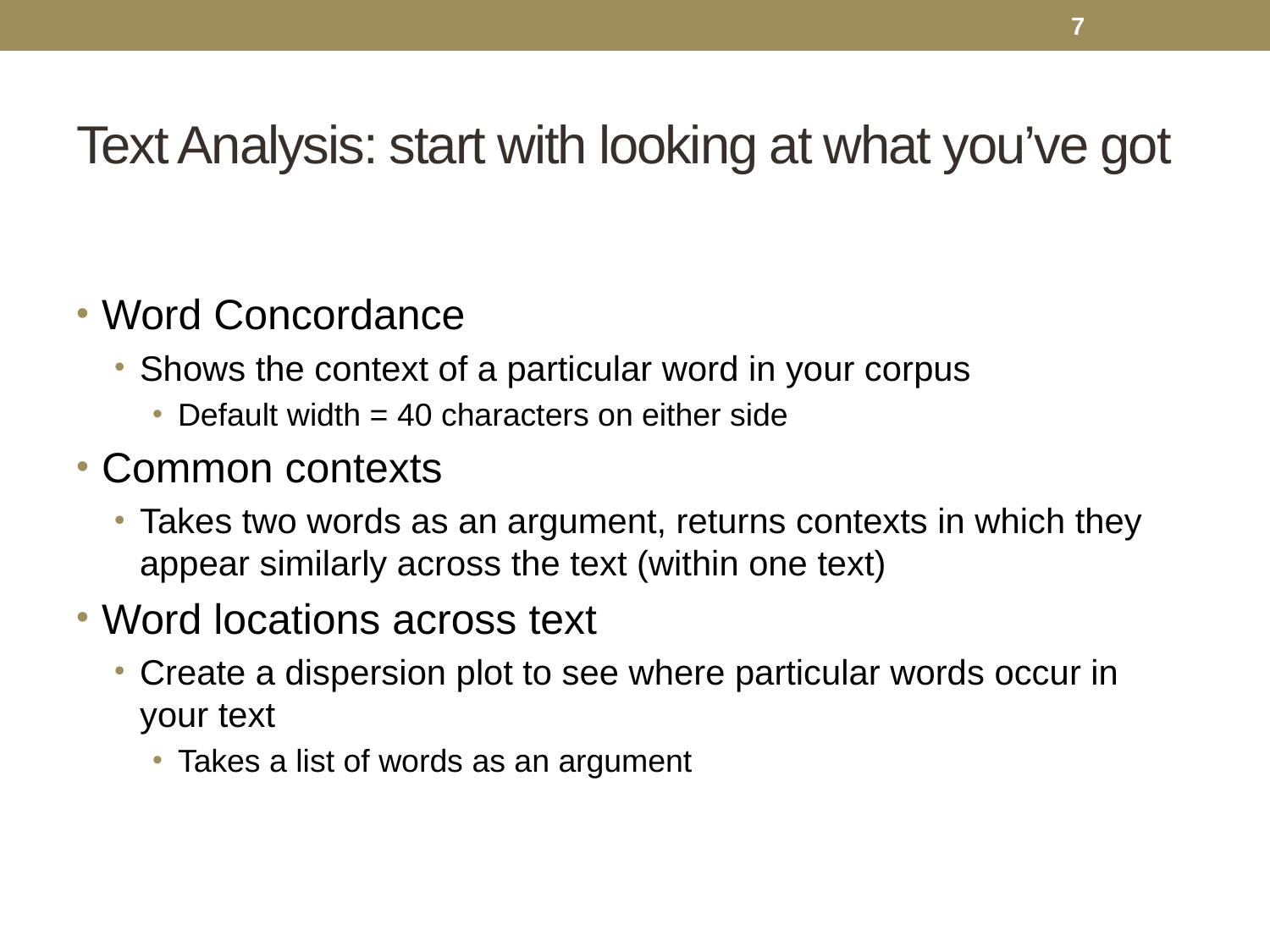

7
# Text Analysis: start with looking at what you’ve got

Word Concordance
Shows the context of a particular word in your corpus
Default width = 40 characters on either side
Common contexts
Takes two words as an argument, returns contexts in which they appear similarly across the text (within one text)
Word locations across text
Create a dispersion plot to see where particular words occur in your text
Takes a list of words as an argument